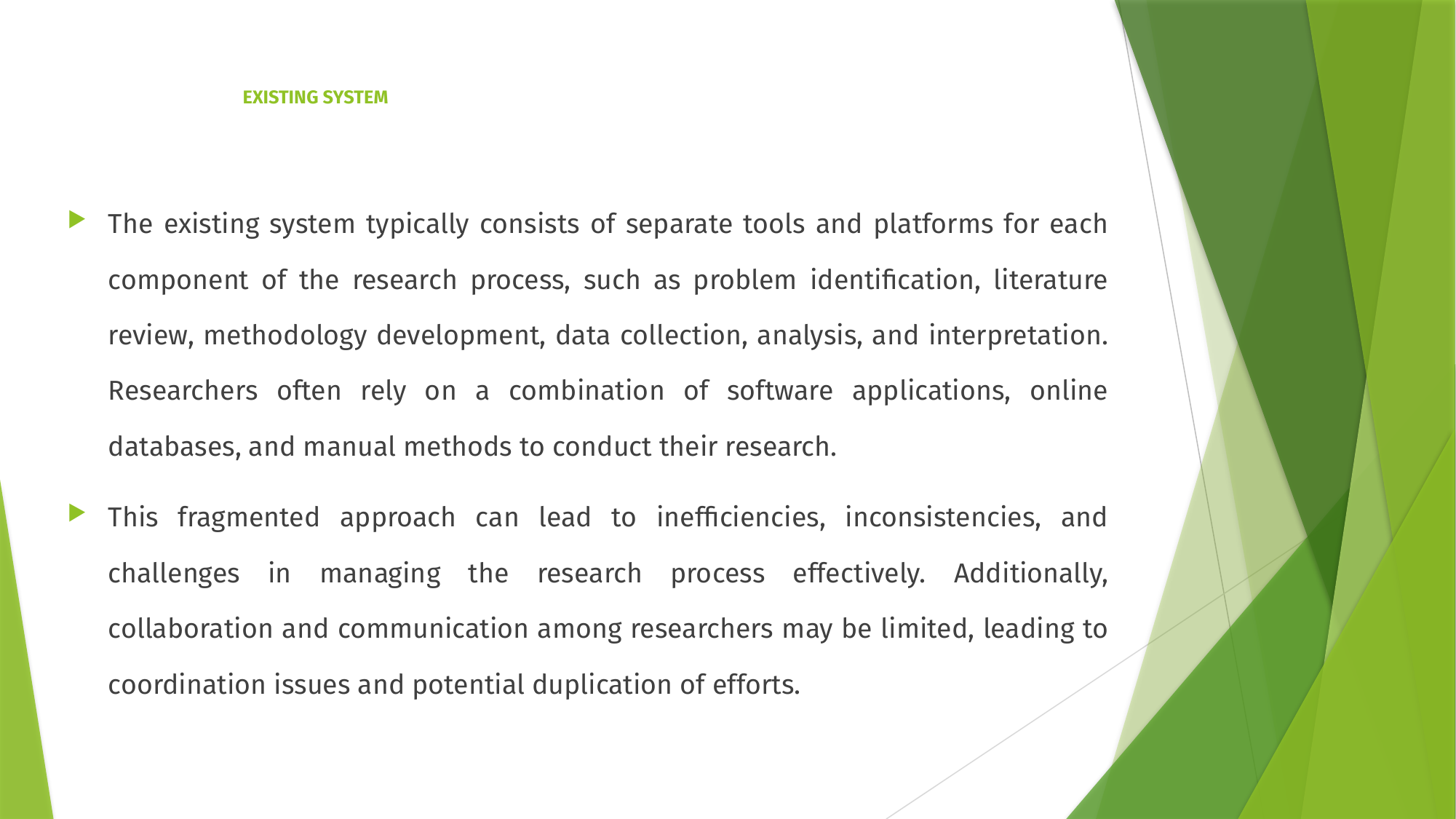

# EXISTING SYSTEM
The existing system typically consists of separate tools and platforms for each component of the research process, such as problem identification, literature review, methodology development, data collection, analysis, and interpretation. Researchers often rely on a combination of software applications, online databases, and manual methods to conduct their research.
This fragmented approach can lead to inefficiencies, inconsistencies, and challenges in managing the research process effectively. Additionally, collaboration and communication among researchers may be limited, leading to coordination issues and potential duplication of efforts.